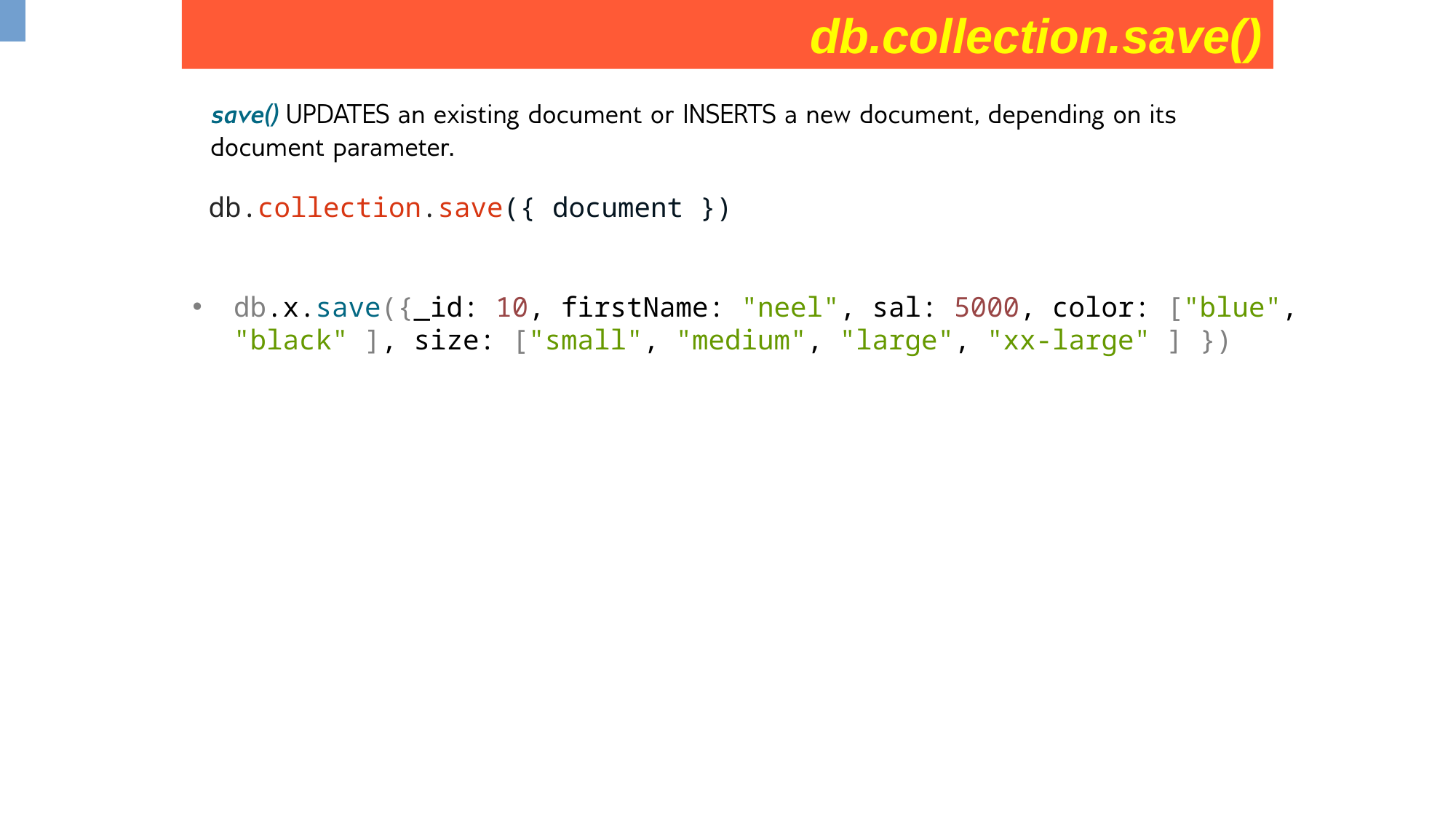

db.collection.save()
save() UPDATES an existing document or INSERTS a new document, depending on its document parameter.
db.collection.save({ document })
db.x.save({_id: 10, firstName: "neel", sal: 5000, color: ["blue", "black" ], size: ["small", "medium", "large", "xx-large" ] })